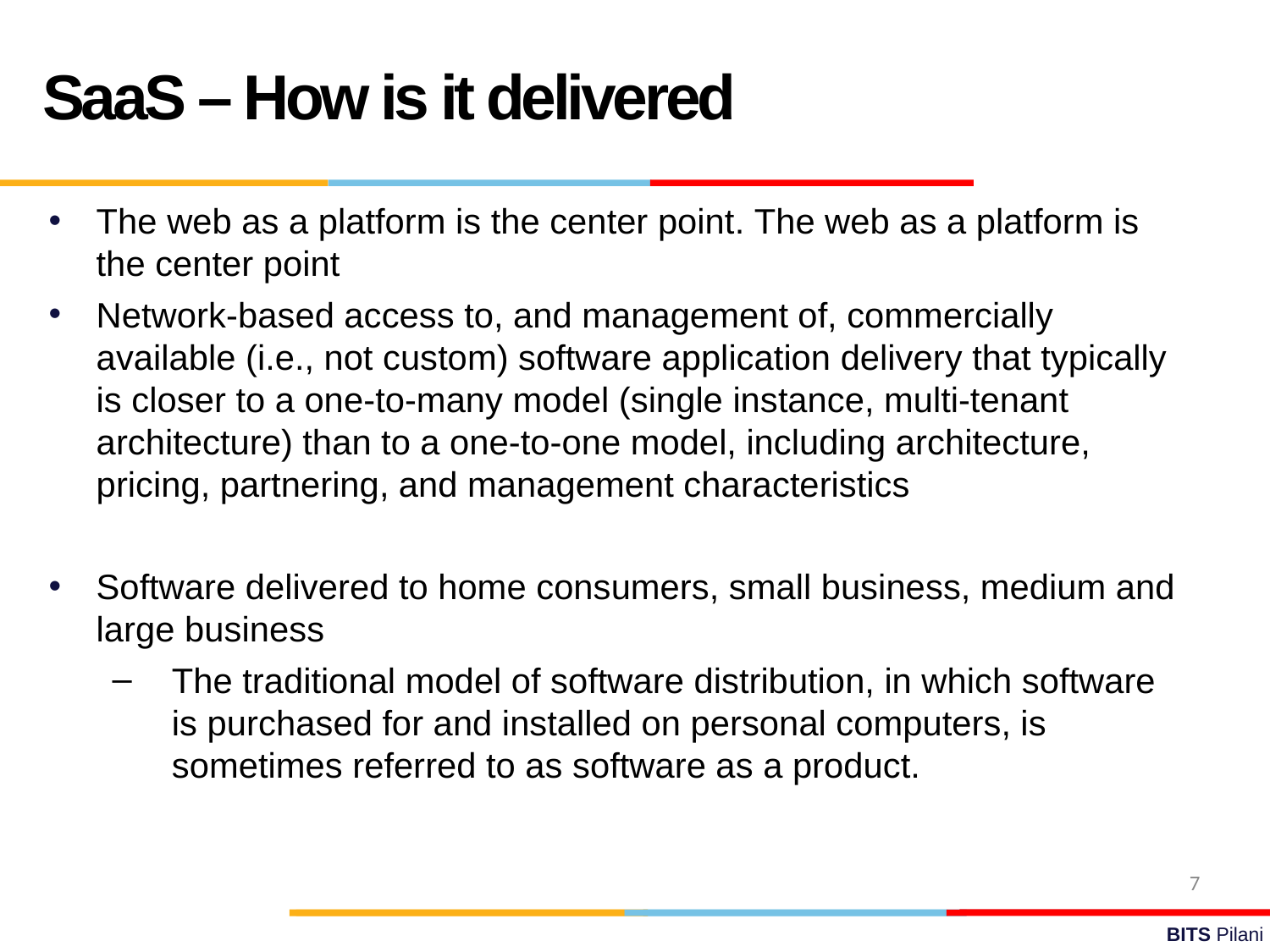

SaaS – How is it delivered
The web as a platform is the center point. The web as a platform is the center point
Network-based access to, and management of, commercially available (i.e., not custom) software application delivery that typically is closer to a one-to-many model (single instance, multi-tenant architecture) than to a one-to-one model, including architecture, pricing, partnering, and management characteristics

Software delivered to home consumers, small business, medium and large business
The traditional model of software distribution, in which software is purchased for and installed on personal computers, is sometimes referred to as software as a product.

7